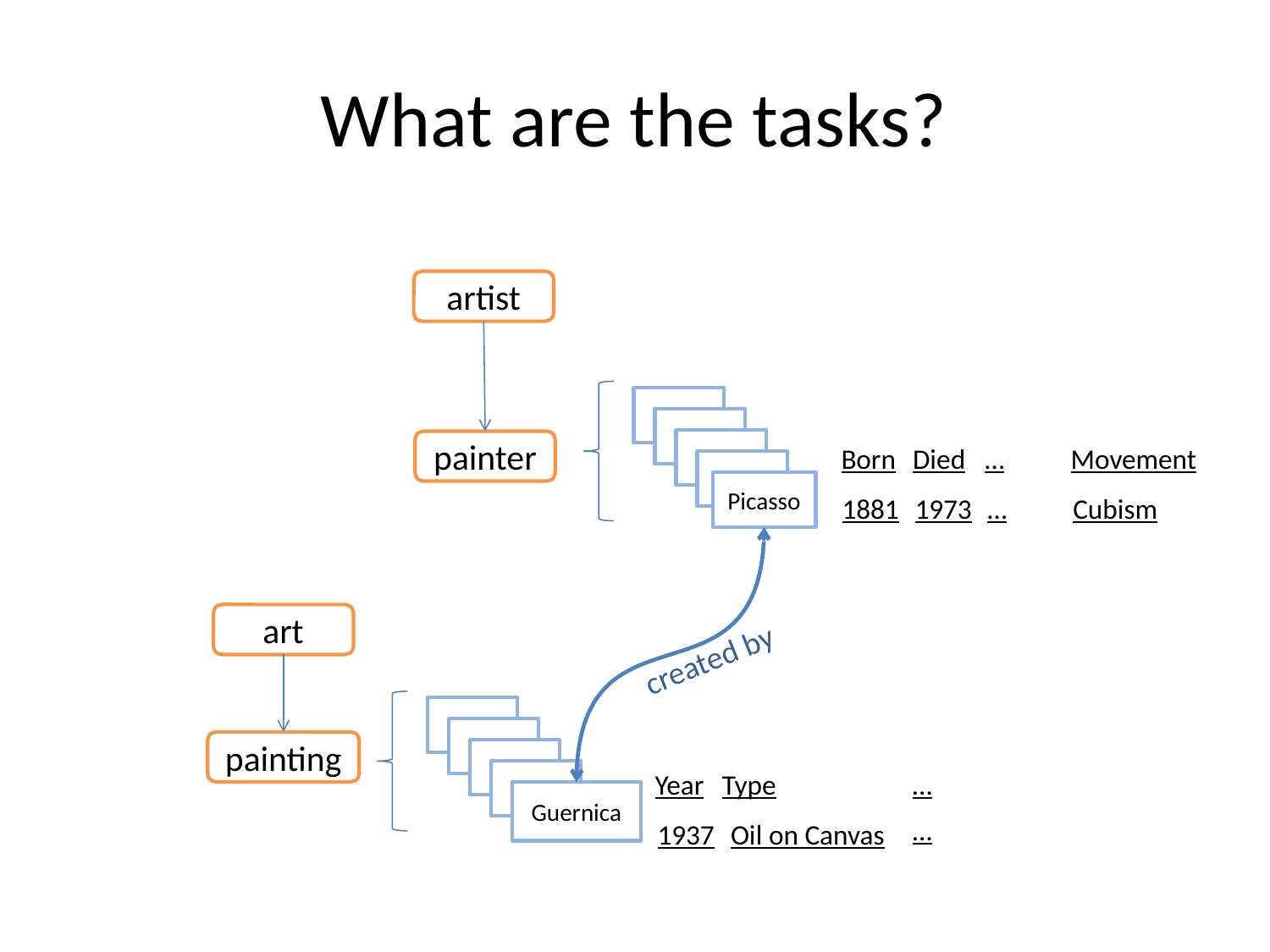

# What are the tasks?
artist
painter

Picasso
Born
Died
…
Movement
1881
1973
…
Cubism
created by
art

painting

Year
Type
…

Guernica
…
1937
Oil on Canvas